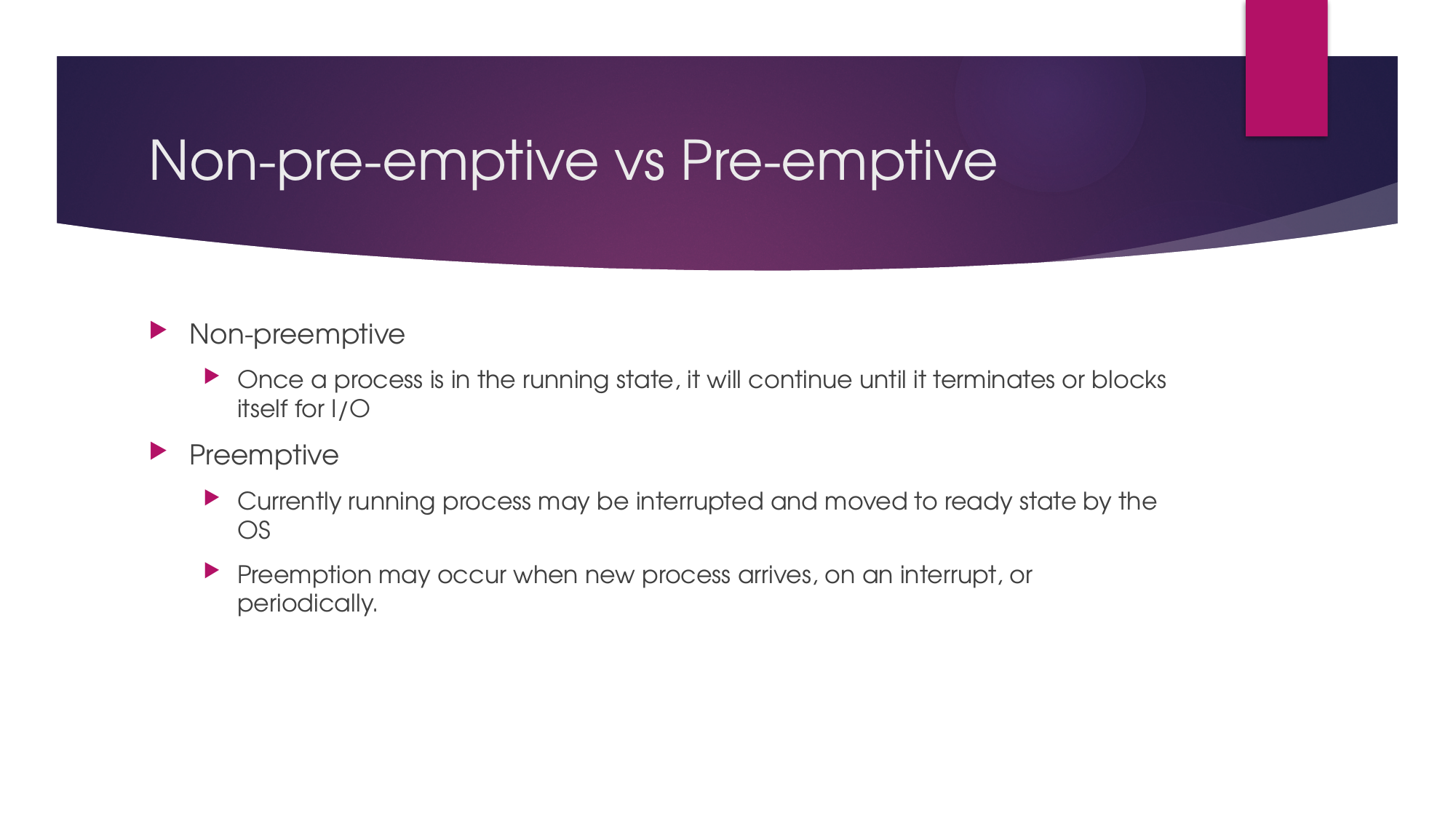

# Non-pre-emptive vs Pre-emptive
Non-preemptive
Once a process is in the running state, it will continue until it terminates or blocks itself for I/O
Preemptive
Currently running process may be interrupted and moved to ready state by the OS
Preemption may occur when new process arrives, on an interrupt, or periodically.